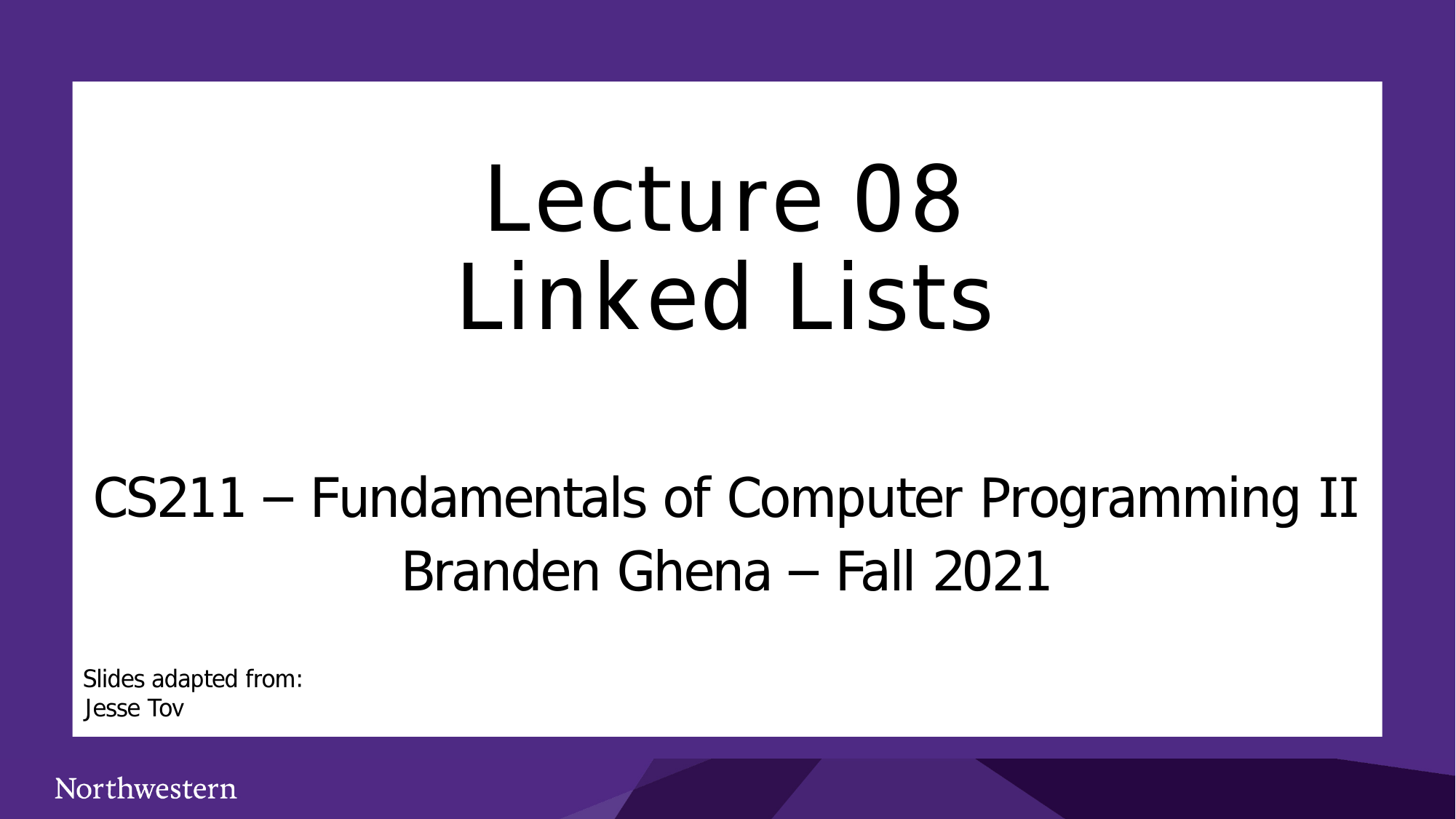

# Lecture 08 Linked Lists
CS211 – Fundamentals of Computer Programming II
Branden Ghena – Fall 2021
Slides adapted from:
Jesse Tov